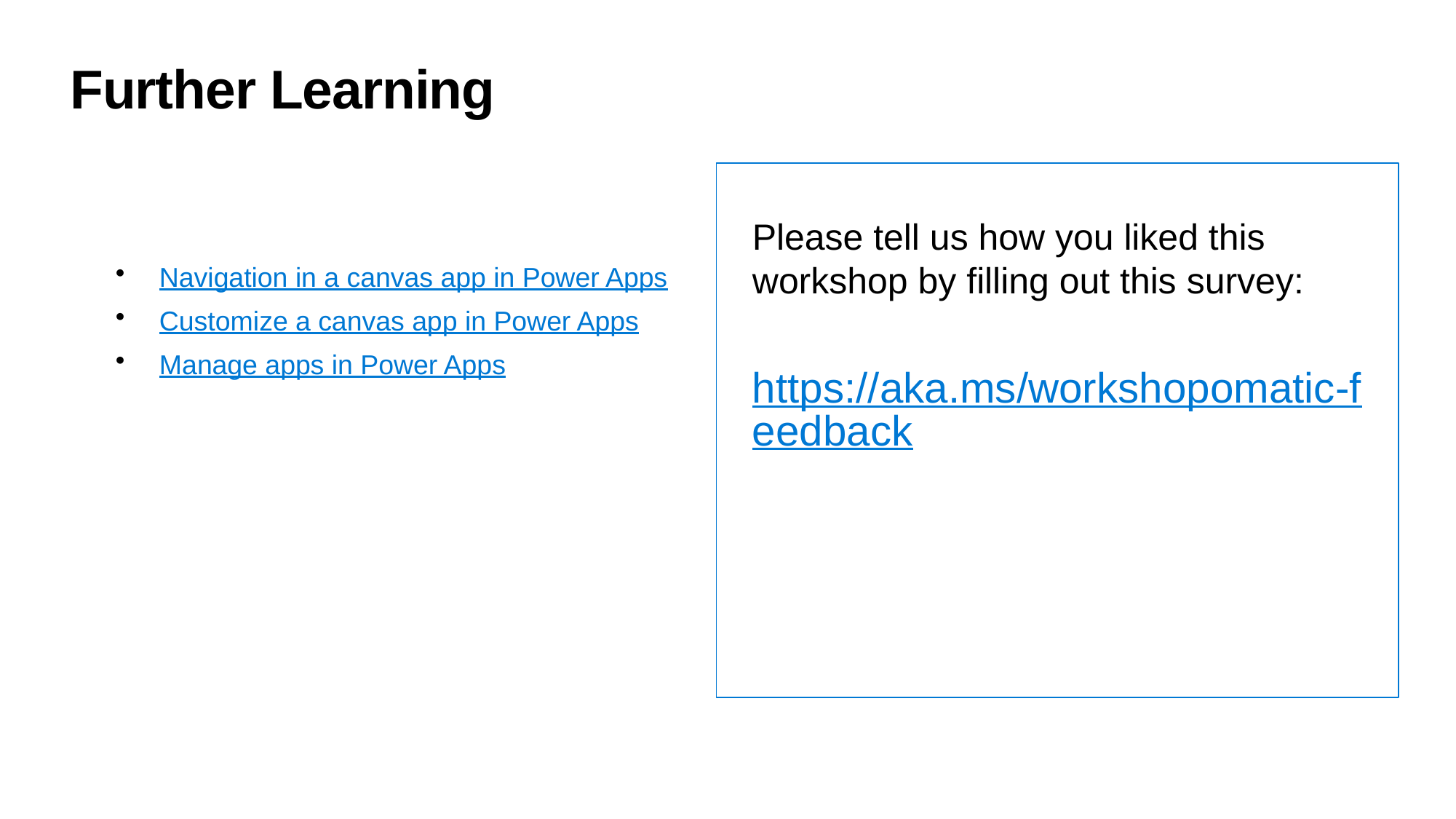

# Further Learning

Please tell us how you liked this workshop by filling out this survey:
https://aka.ms/workshopomatic-feedback

Navigation in a canvas app in Power Apps
Customize a canvas app in Power Apps
Manage apps in Power Apps